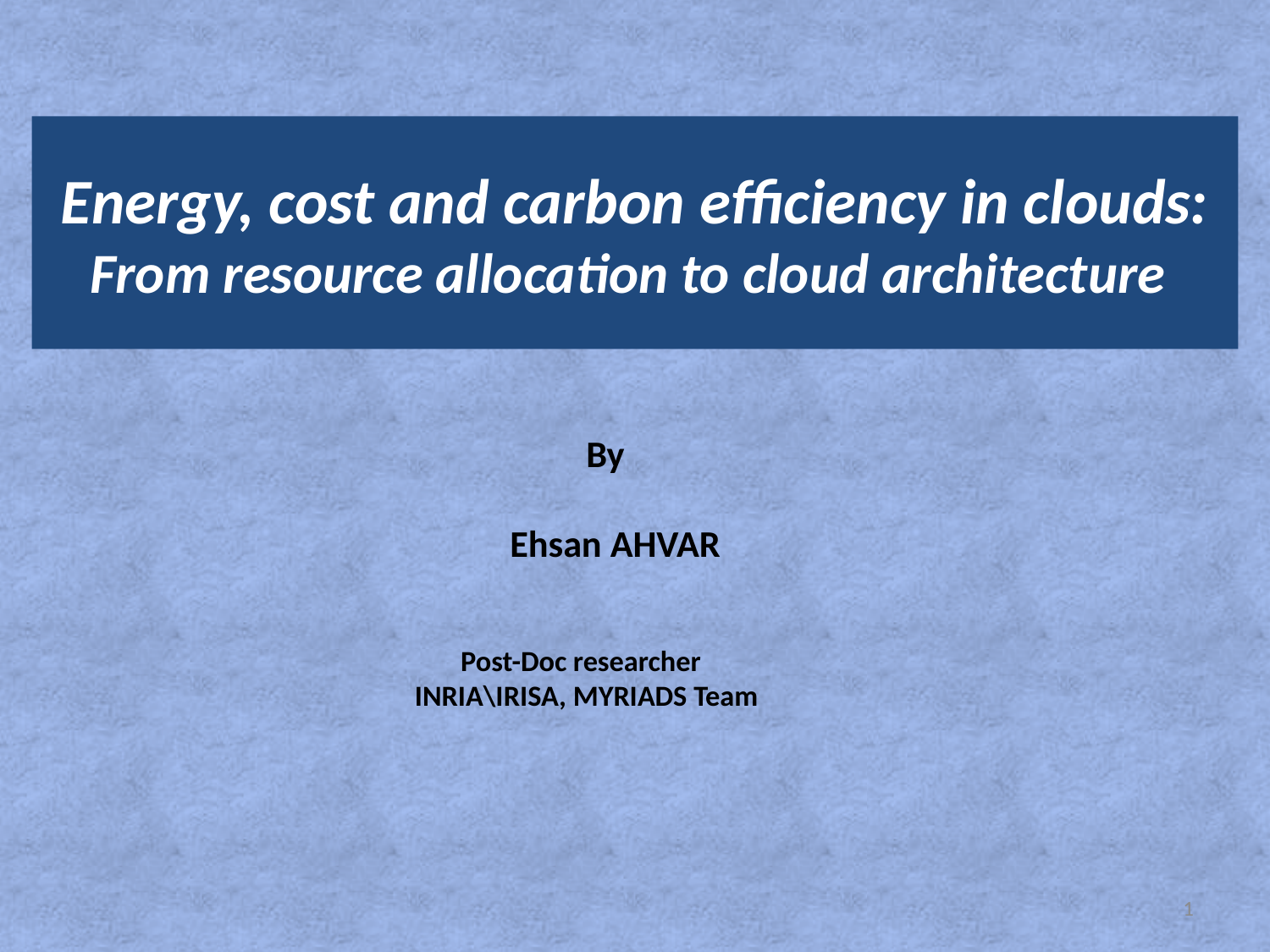

# Energy, cost and carbon efficiency in clouds: From resource allocation to cloud architecture
         By

Ehsan AHVAR
       Post-Doc researcher
INRIA\IRISA, MYRIADS Team
1